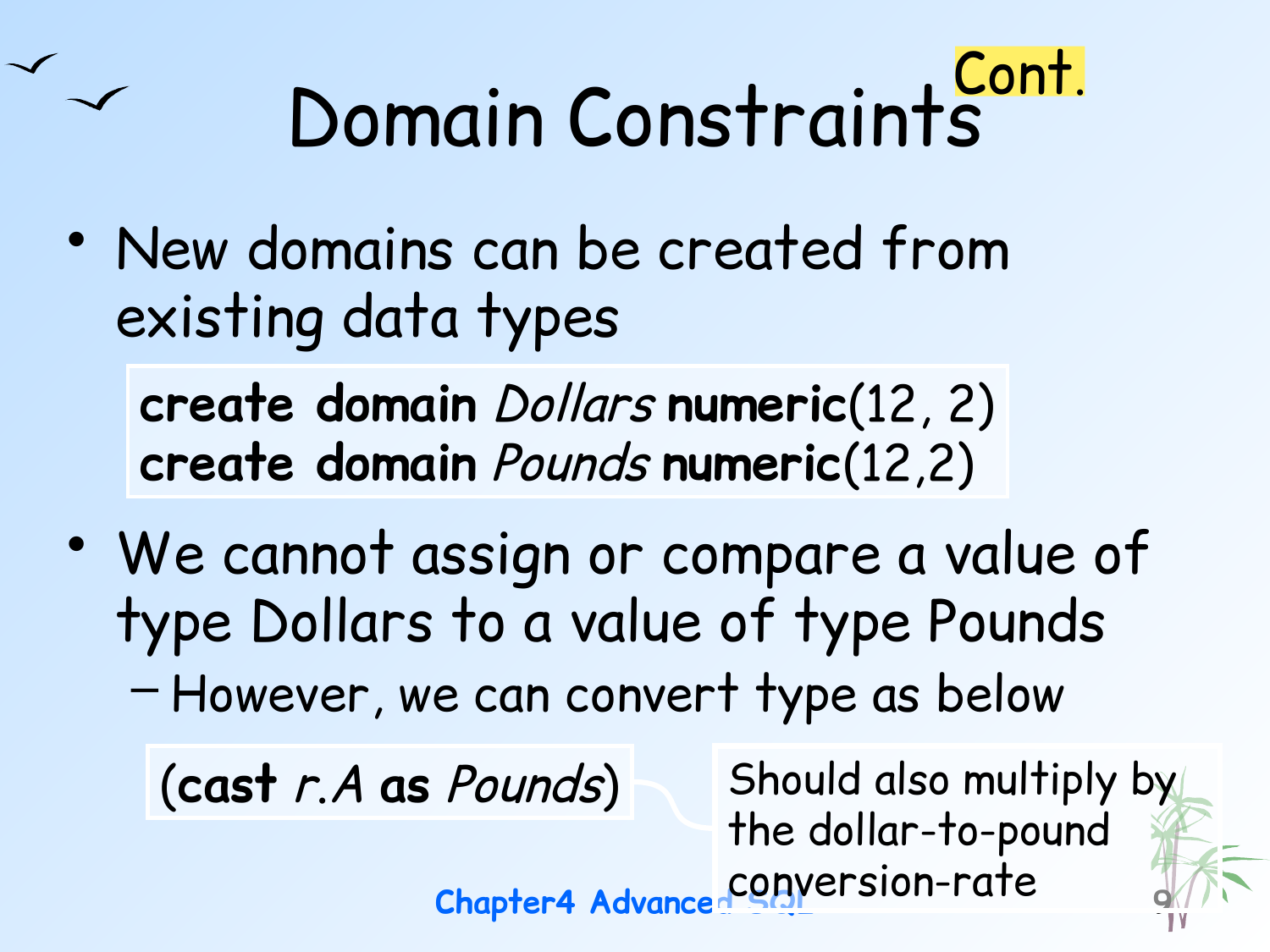

# Domain Constraints
Cont.
New domains can be created from existing data types

We cannot assign or compare a value of type Dollars to a value of type Pounds
However, we can convert type as below
create domain Dollars numeric(12, 2)
create domain Pounds numeric(12,2)
(cast r.A as Pounds)
Should also multiply by the dollar-to-pound conversion-rate
Chapter4 Advanced SQL
9